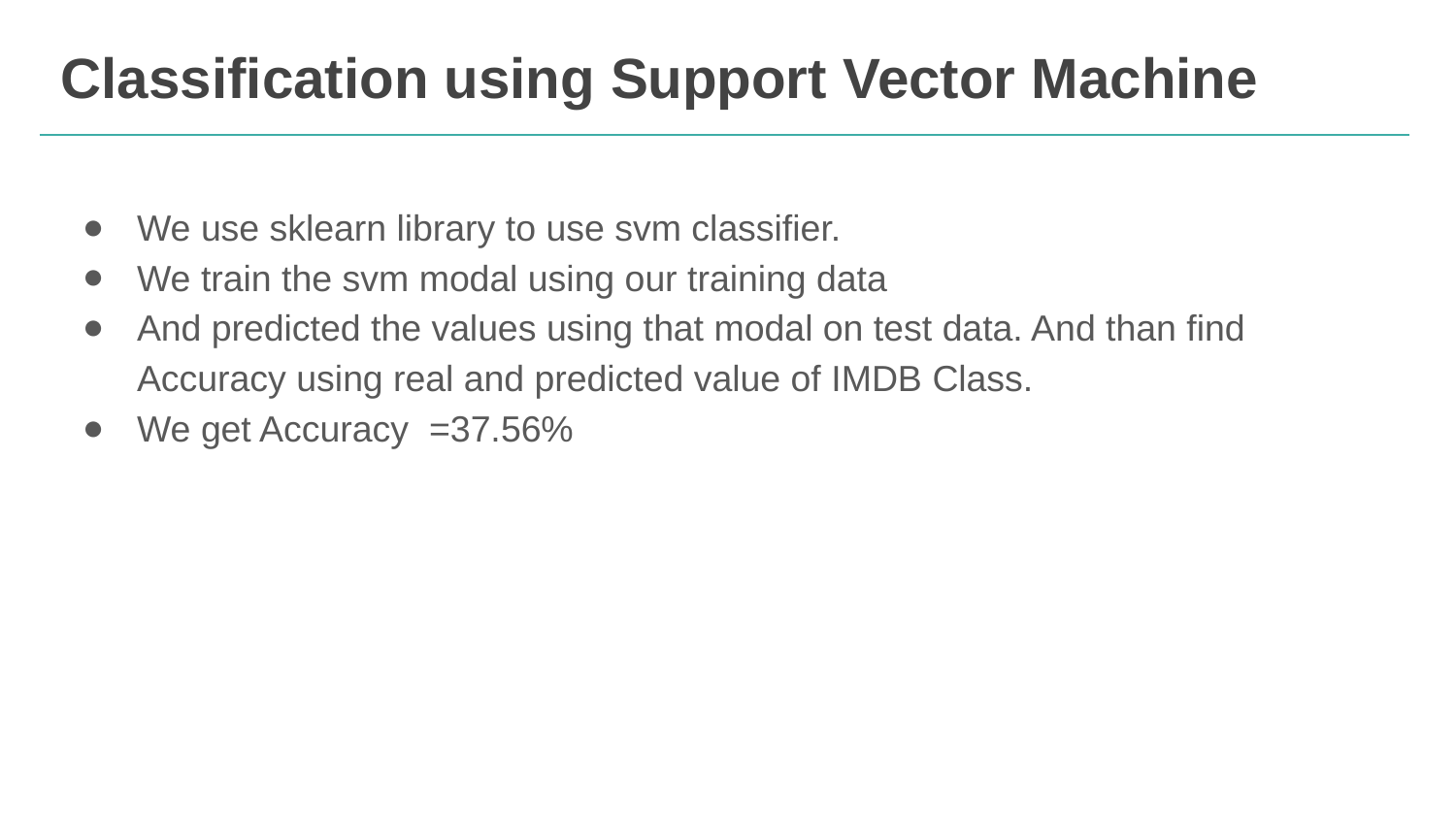

# Classification using Support Vector Machine
We use sklearn library to use svm classifier.
We train the svm modal using our training data
And predicted the values using that modal on test data. And than find Accuracy using real and predicted value of IMDB Class.
We get Accuracy  =37.56%